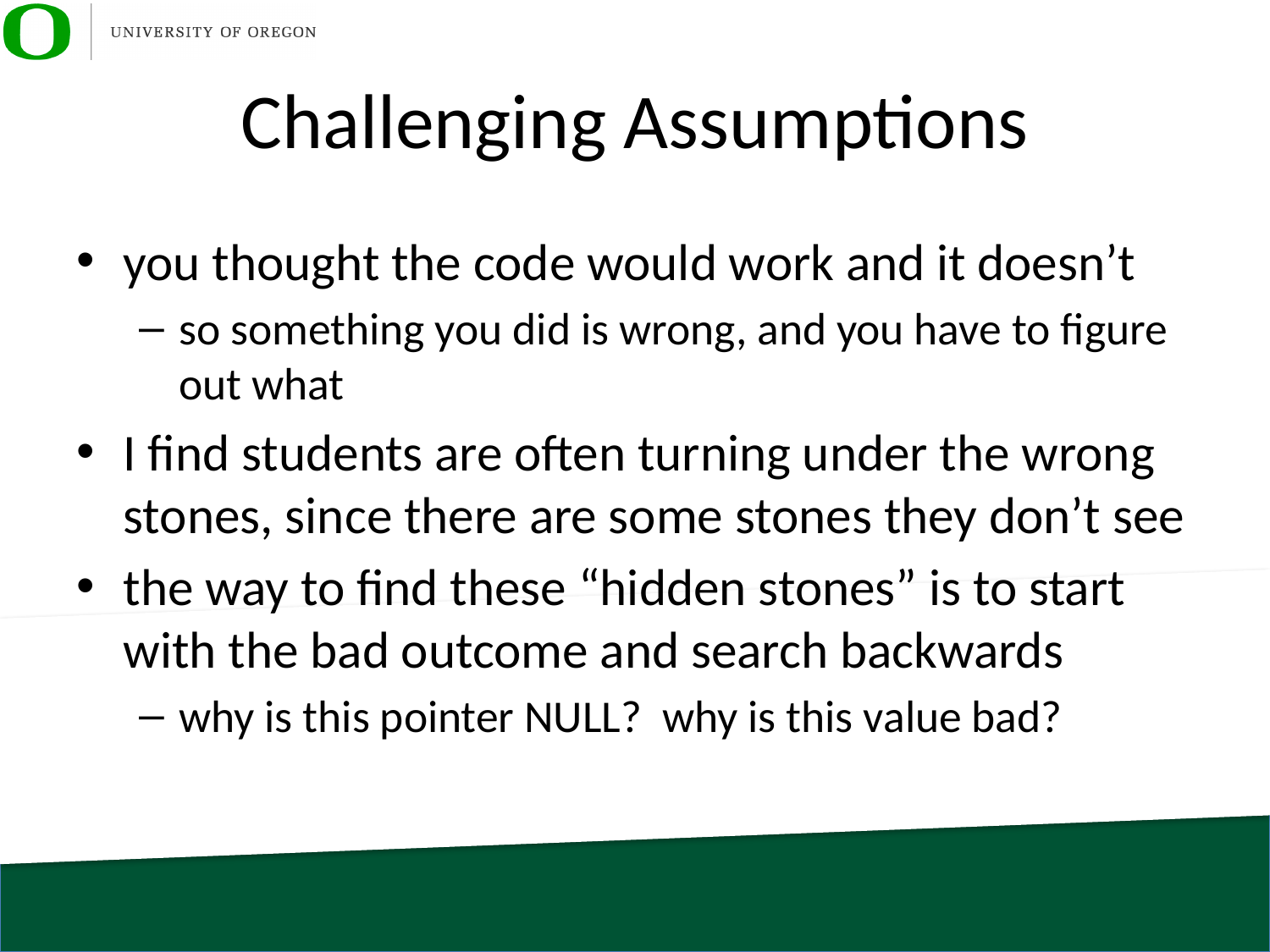

# Challenging Assumptions
you thought the code would work and it doesn’t
so something you did is wrong, and you have to figure out what
I find students are often turning under the wrong stones, since there are some stones they don’t see
the way to find these “hidden stones” is to start with the bad outcome and search backwards
why is this pointer NULL?  why is this value bad?